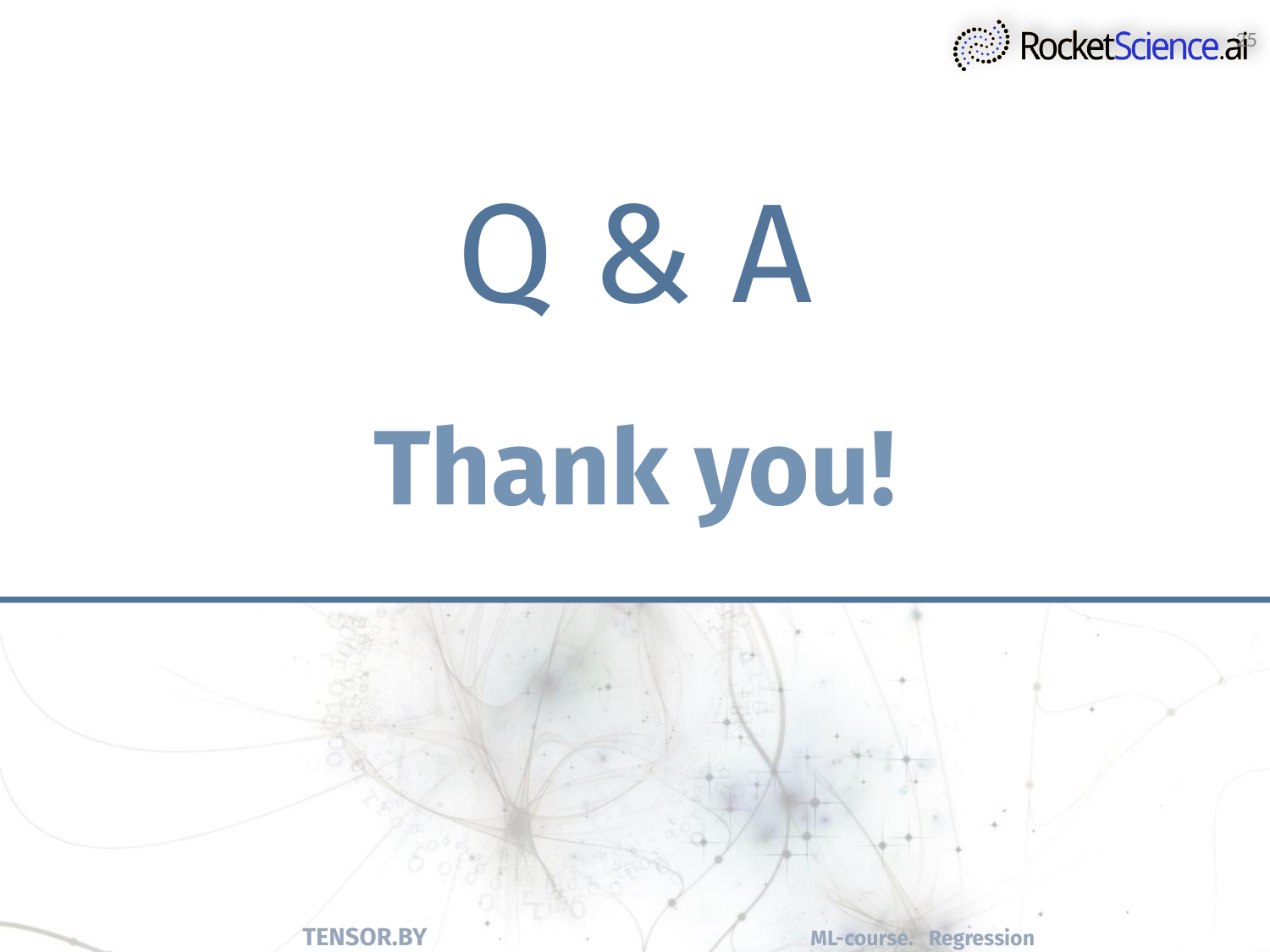

25
# Q & A Thank you!
TENSOR.BY				ML-course.   Regression